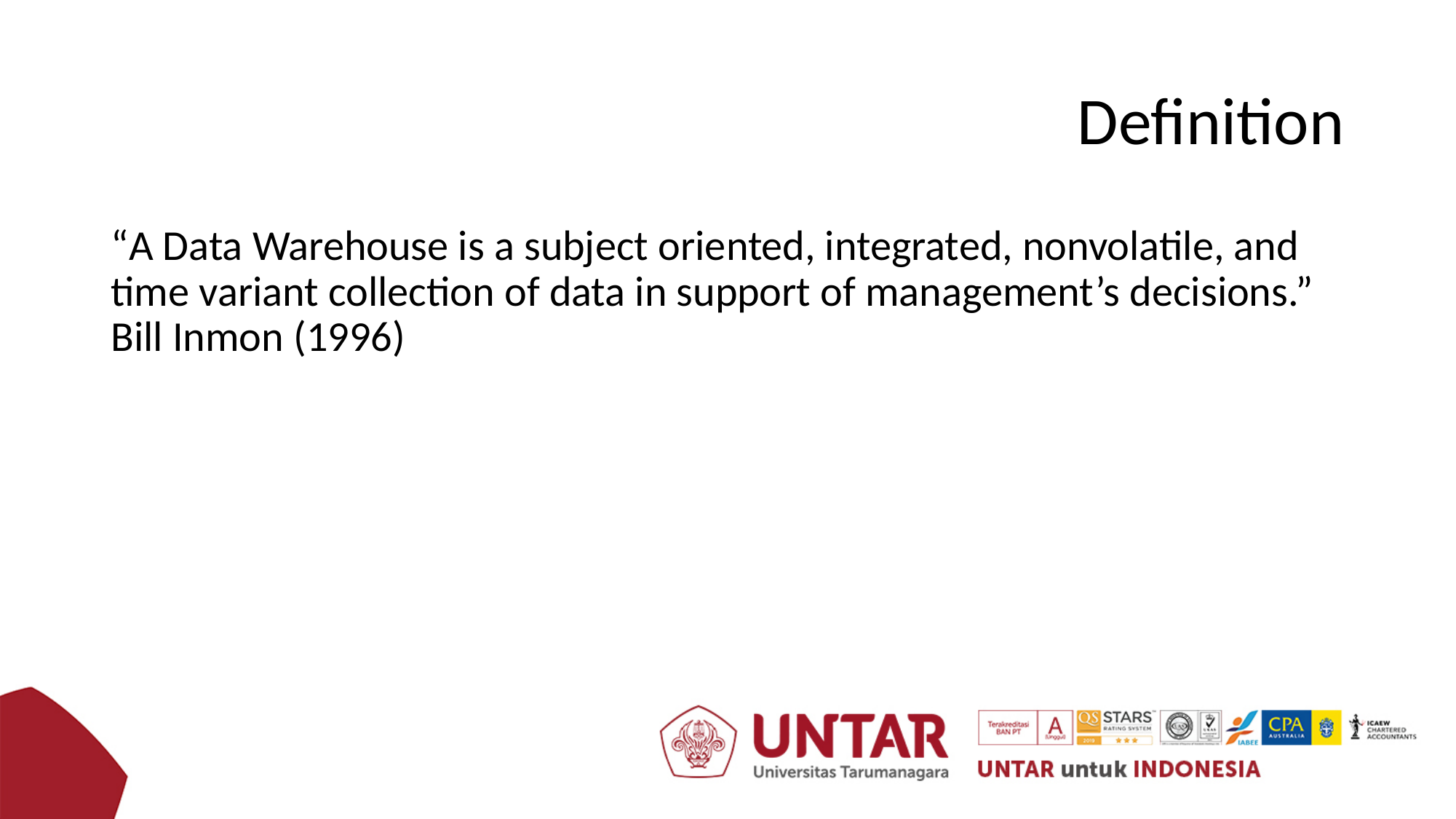

# Definition
“A Data Warehouse is a subject oriented, integrated, nonvolatile, and time variant collection of data in support of management’s decisions.” Bill Inmon (1996)